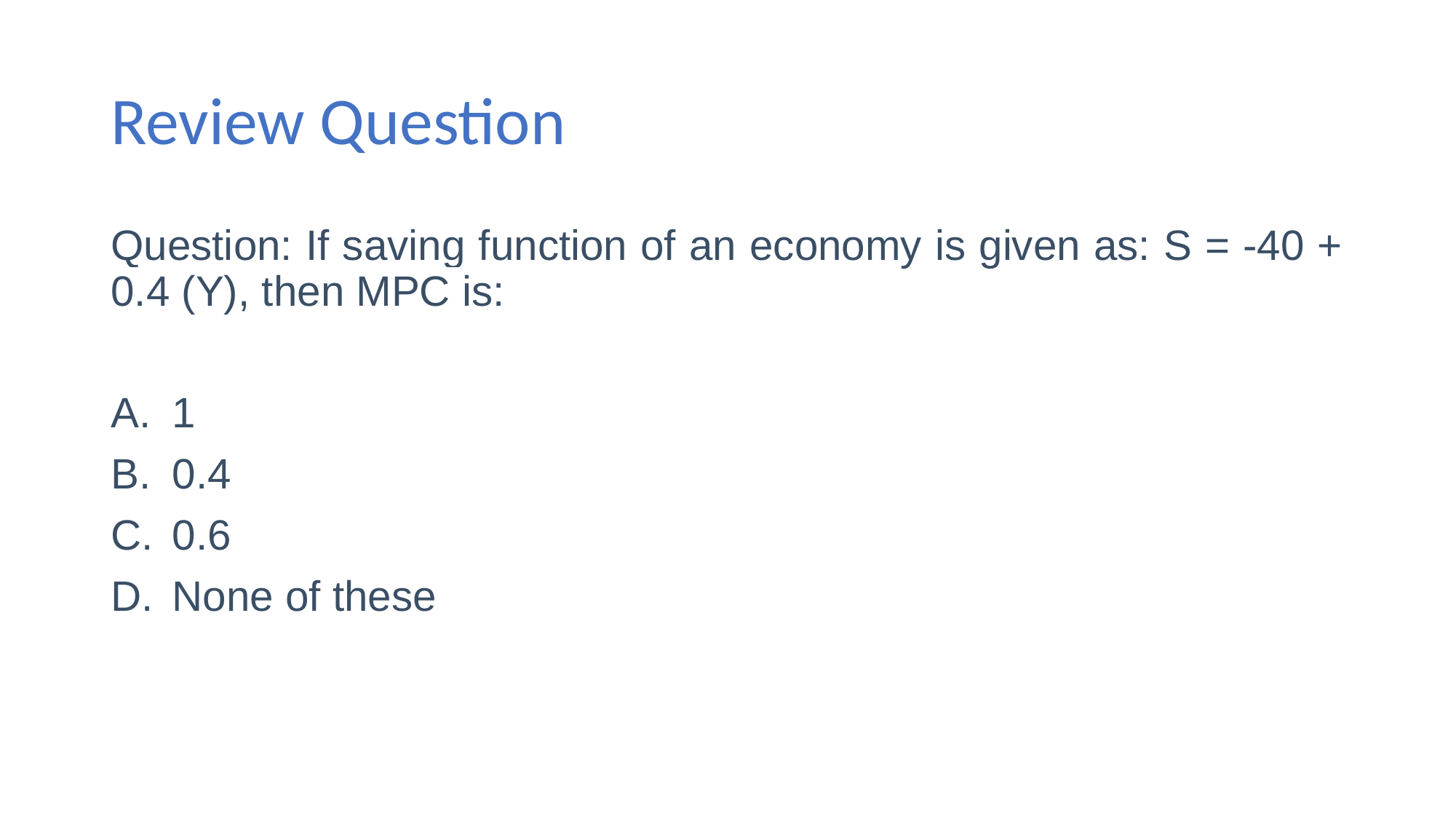

# Review Question
Question: If saving function of an economy is given as: S = -40 + 0.4 (Y), then MPC is:

1
0.4
0.6
None of these